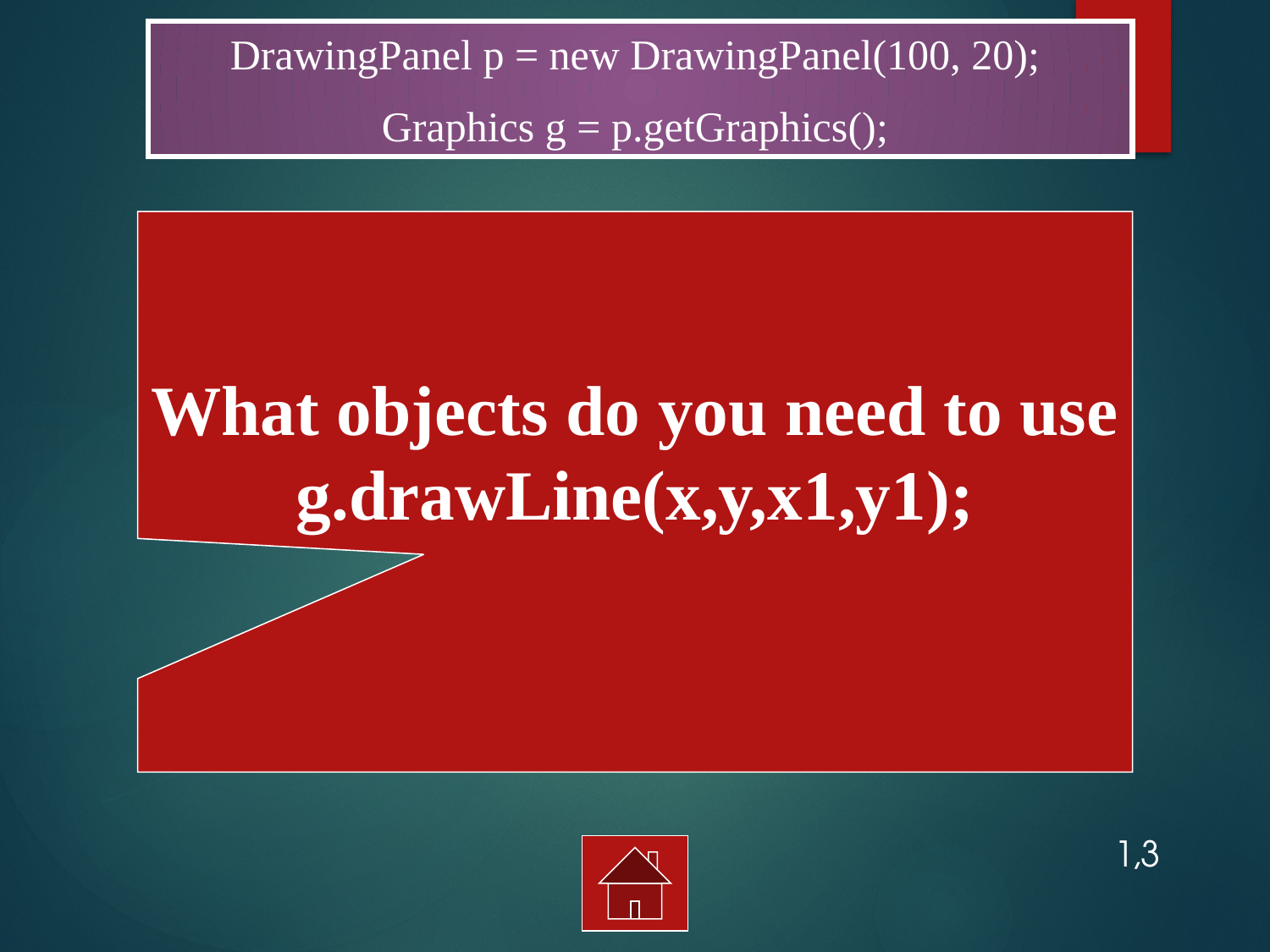

DrawingPanel p = new DrawingPanel(100, 20);
Graphics g = p.getGraphics();
What objects do you need to use
 g.drawLine(x,y,x1,y1);

1,3